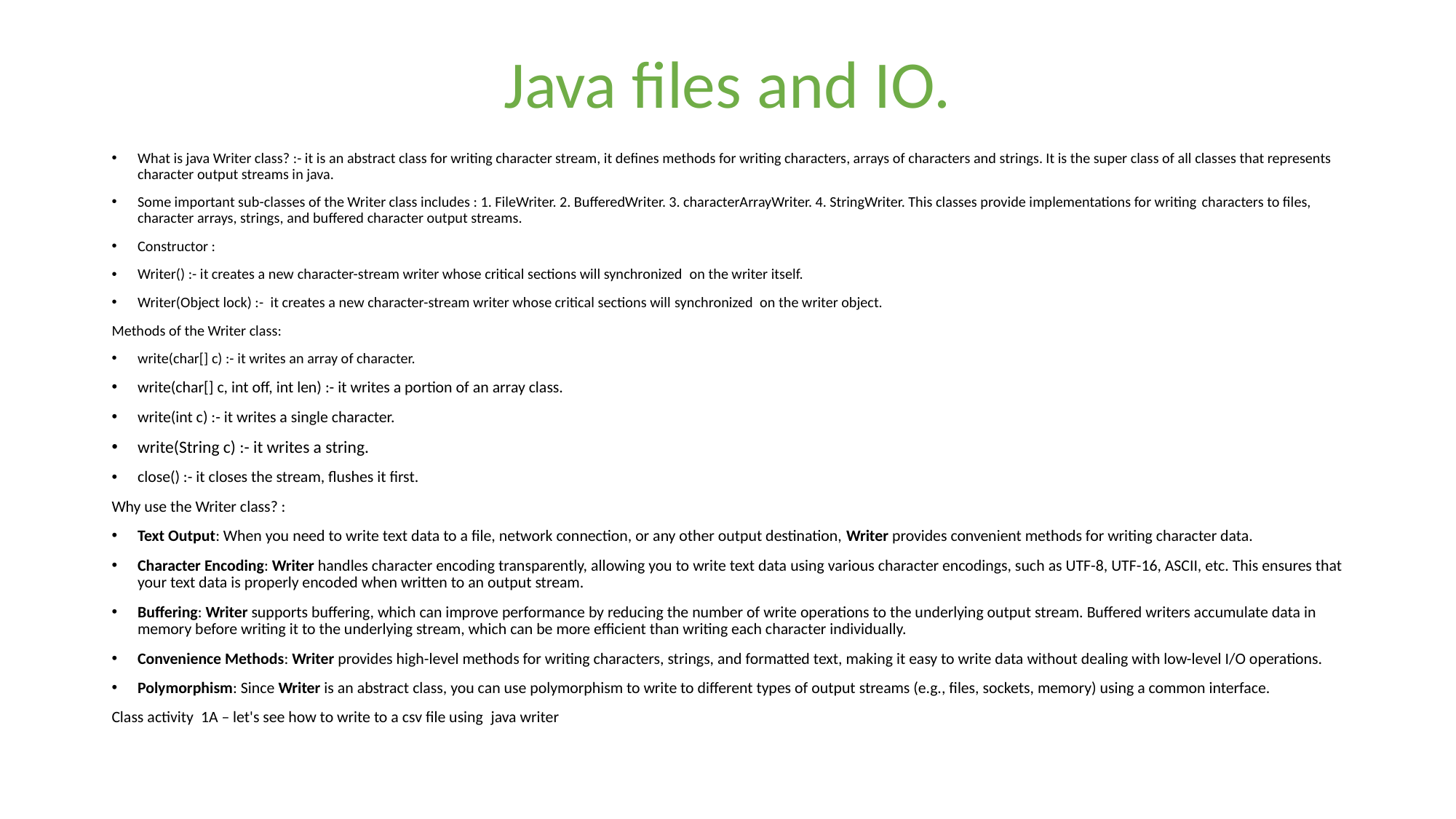

# Java files and IO.

What is java Writer class? :- it is an abstract class for writing character stream, it defines methods for writing characters, arrays of characters and strings. It is the super class of all classes that represents character output streams in java.
Some important sub-classes of the Writer class includes : 1. FileWriter. 2. BufferedWriter. 3. characterArrayWriter. 4. StringWriter. This classes provide implementations for writing characters to files, character arrays, strings, and buffered character output streams.
Constructor :
Writer() :- it creates a new character-stream writer whose critical sections will synchronized  on the writer itself.
Writer(Object lock) :-  it creates a new character-stream writer whose critical sections will synchronized  on the writer object.
Methods of the Writer class:
write(char[] c) :- it writes an array of character.
write(char[] c, int off, int len) :- it writes a portion of an array class.
write(int c) :- it writes a single character.
write(String c) :- it writes a string.
close() :- it closes the stream, flushes it first.
Why use the Writer class? :
Text Output: When you need to write text data to a file, network connection, or any other output destination, Writer provides convenient methods for writing character data.
Character Encoding: Writer handles character encoding transparently, allowing you to write text data using various character encodings, such as UTF-8, UTF-16, ASCII, etc. This ensures that your text data is properly encoded when written to an output stream.
Buffering: Writer supports buffering, which can improve performance by reducing the number of write operations to the underlying output stream. Buffered writers accumulate data in memory before writing it to the underlying stream, which can be more efficient than writing each character individually.
Convenience Methods: Writer provides high-level methods for writing characters, strings, and formatted text, making it easy to write data without dealing with low-level I/O operations.
Polymorphism: Since Writer is an abstract class, you can use polymorphism to write to different types of output streams (e.g., files, sockets, memory) using a common interface.
Class activity  1A – let's see how to write to a csv file using  java writer